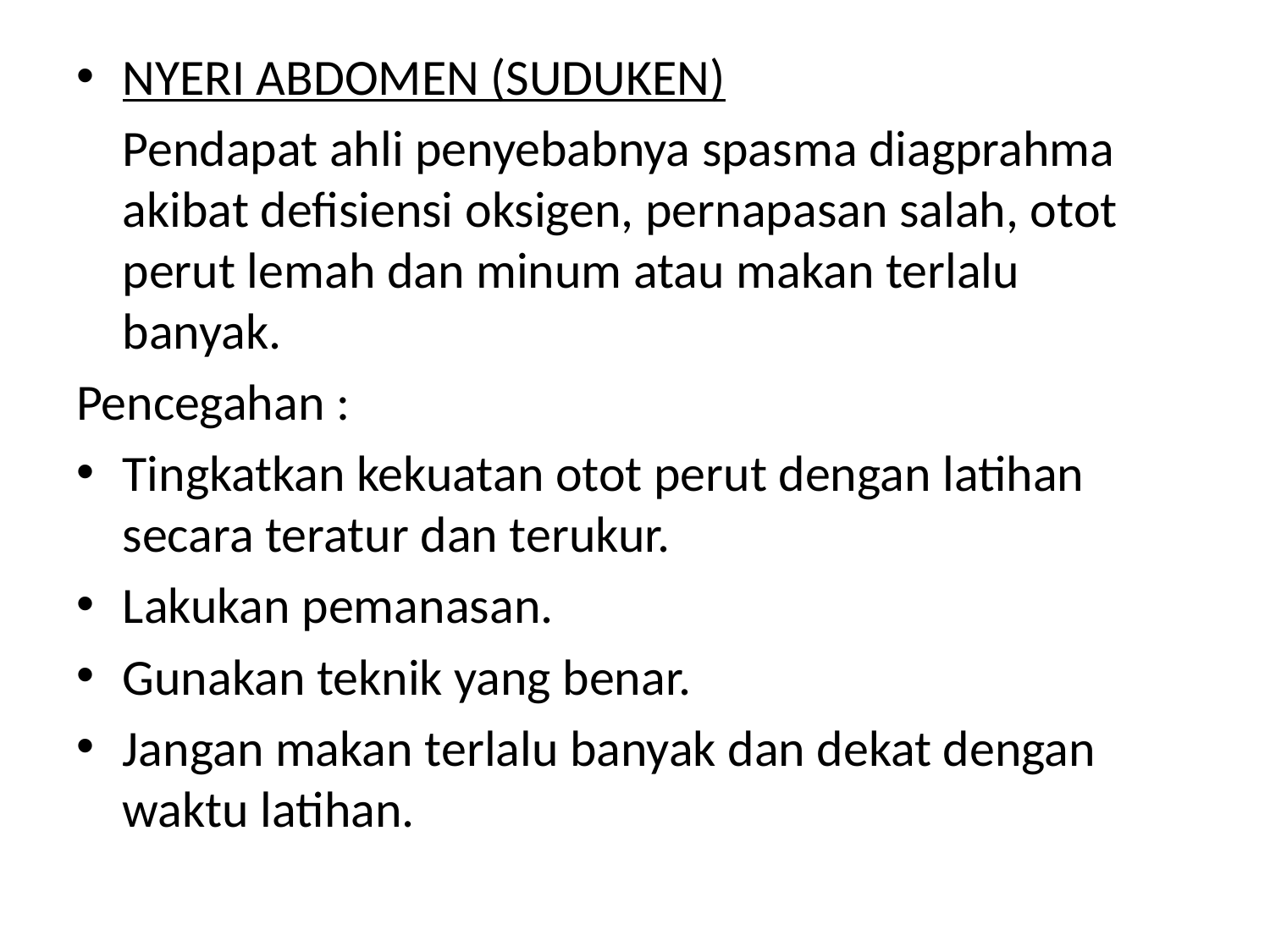

# NYERI ABDOMEN (SUDUKEN)
	Pendapat ahli penyebabnya spasma diagprahma akibat defisiensi oksigen, pernapasan salah, otot perut lemah dan minum atau makan terlalu banyak.
Pencegahan :
Tingkatkan kekuatan otot perut dengan latihan secara teratur dan terukur.
Lakukan pemanasan.
Gunakan teknik yang benar.
Jangan makan terlalu banyak dan dekat dengan waktu latihan.